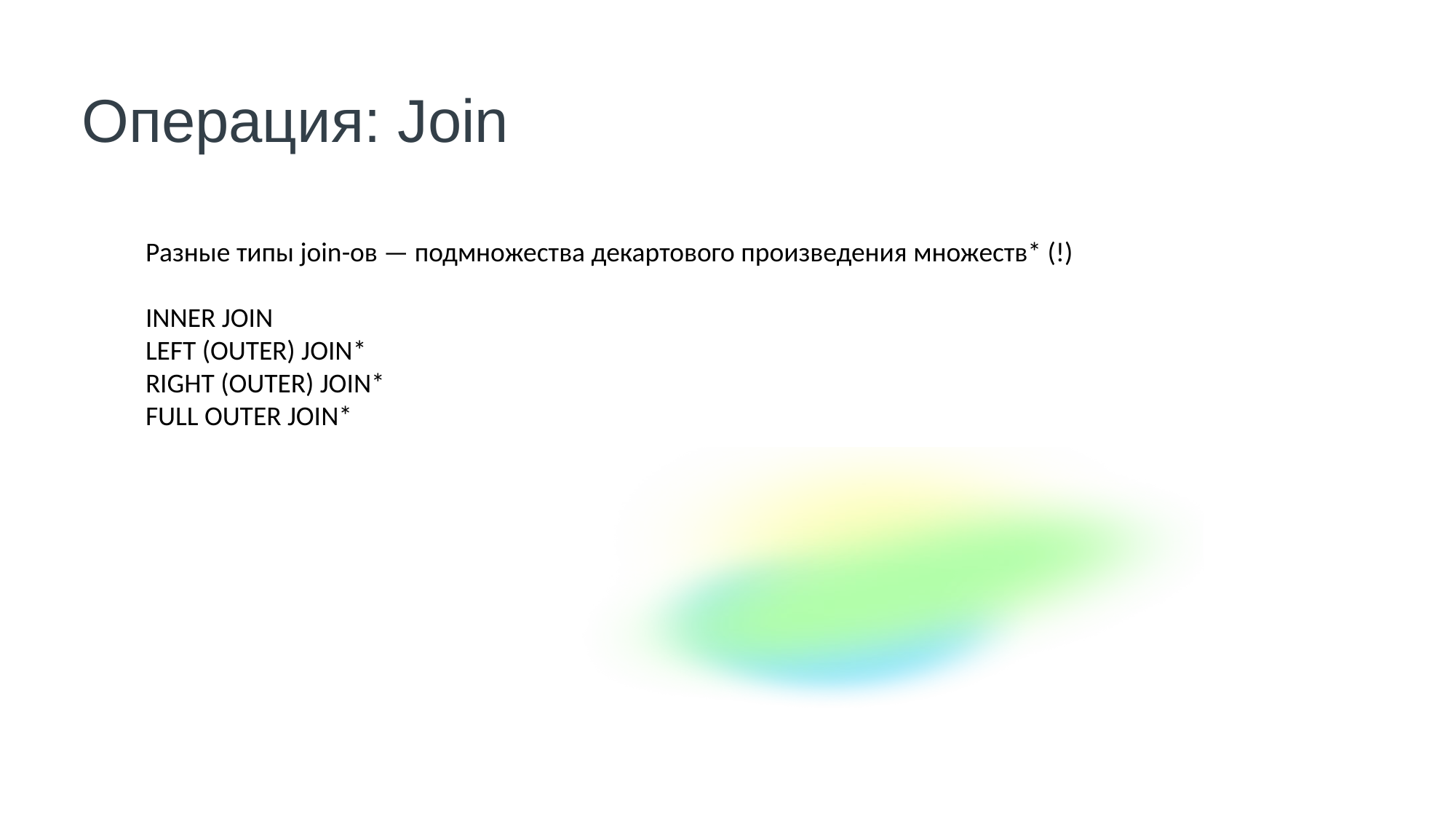

Операция: Join
Разные типы join-ов — подмножества декартового произведения множеств* (!)

INNER JOIN
LEFT (OUTER) JOIN*
RIGHT (OUTER) JOIN*
FULL OUTER JOIN*